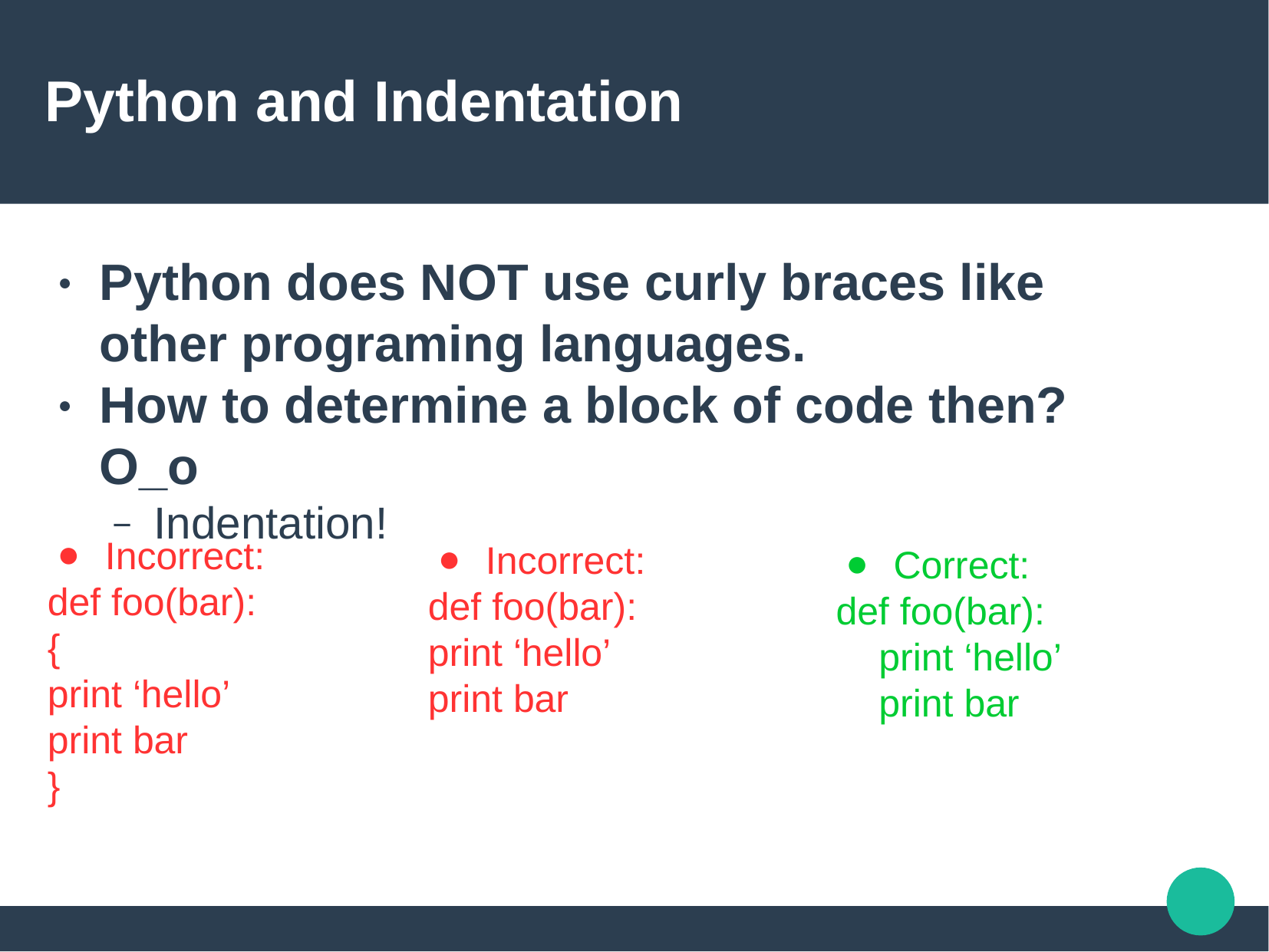

Python and Indentation
Python does NOT use curly braces like other programing languages.
How to determine a block of code then? O_o
Indentation!
Incorrect:
def foo(bar):
{
print ‘hello’
print bar
}

Incorrect:
def foo(bar):
print ‘hello’
print bar
Correct:
def foo(bar):
    print ‘hello’
    print bar